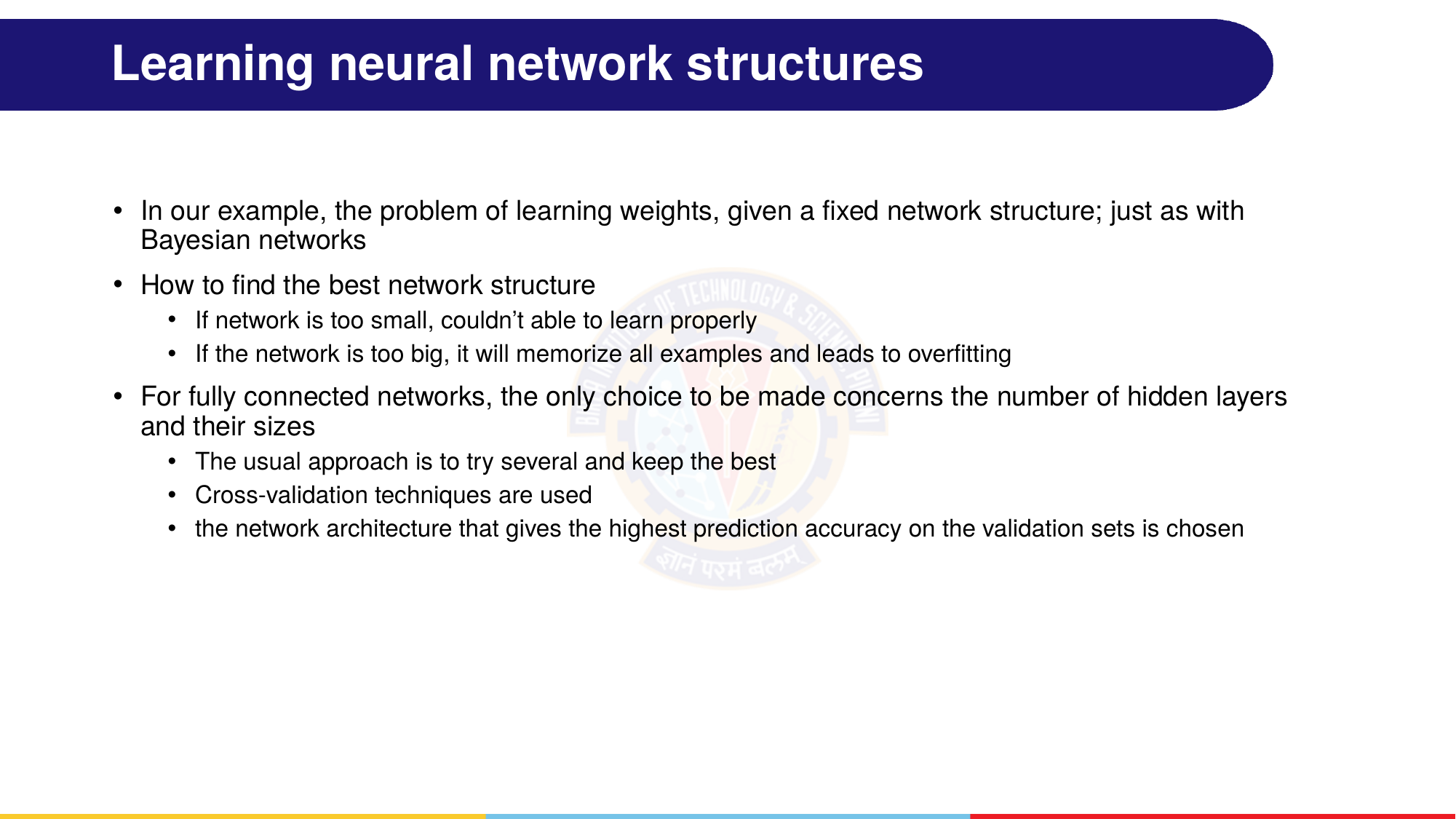

# Learning neural network structures

In our example, the problem of learning weights, given a fixed network structure; just as with Bayesian networks
How to find the best network structure
If network is too small, couldn’t able to learn properly
If the network is too big, it will memorize all examples and leads to overfitting
For fully connected networks, the only choice to be made concerns the number of hidden layers and their sizes
The usual approach is to try several and keep the best
Cross-validation techniques are used
the network architecture that gives the highest prediction accuracy on the validation sets is chosen